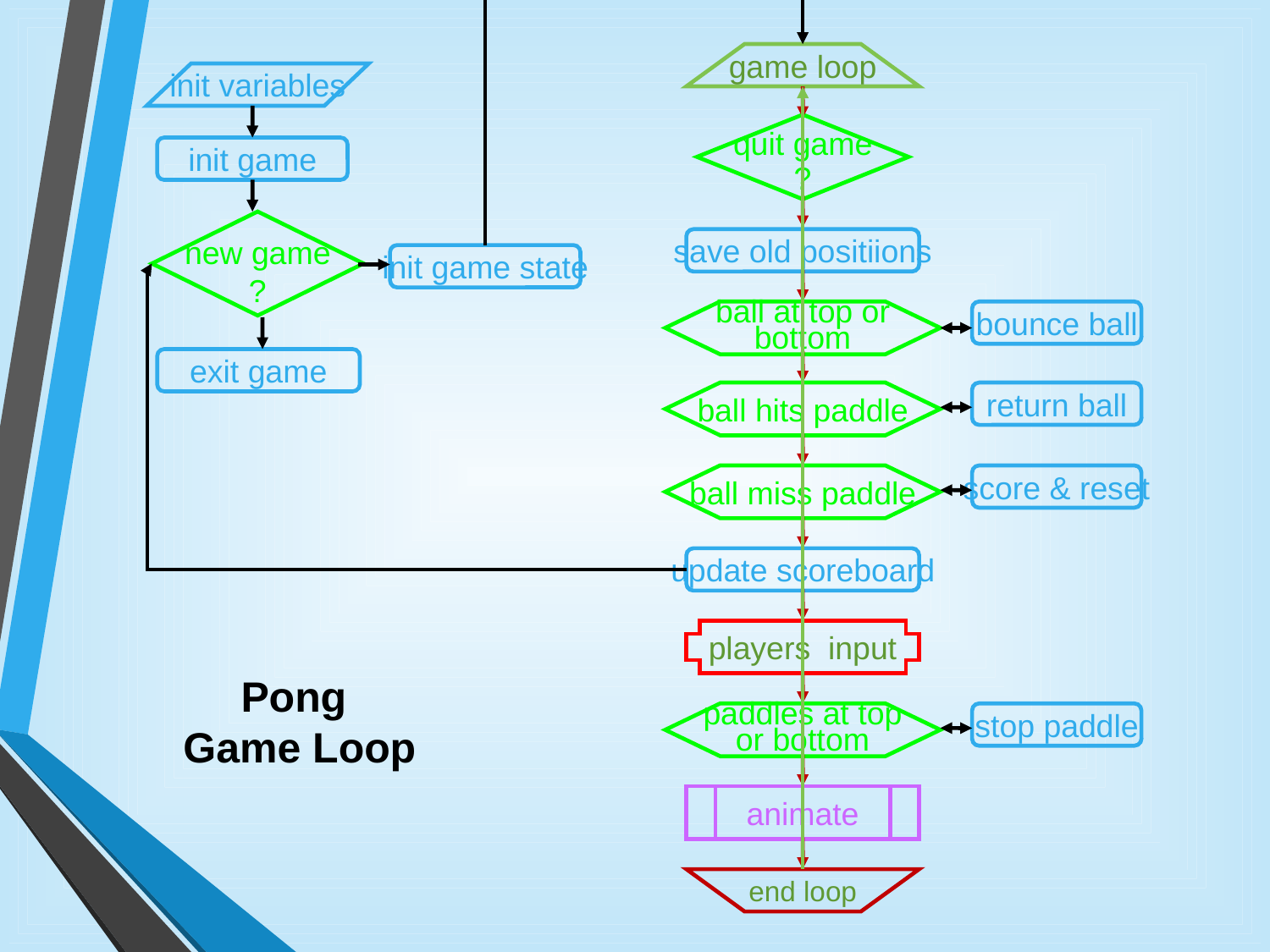

game loop
init variables

quit game
?
init game

new game
?
save old positiions
init game state

ball at top or
bottom
bounce ball

exit game

ball hits paddle
return ball

ball miss paddle
score & reset

update scoreboard

players  input
Pong
Game Loop

paddles at top
or bottom
stop paddle

animate

end loop